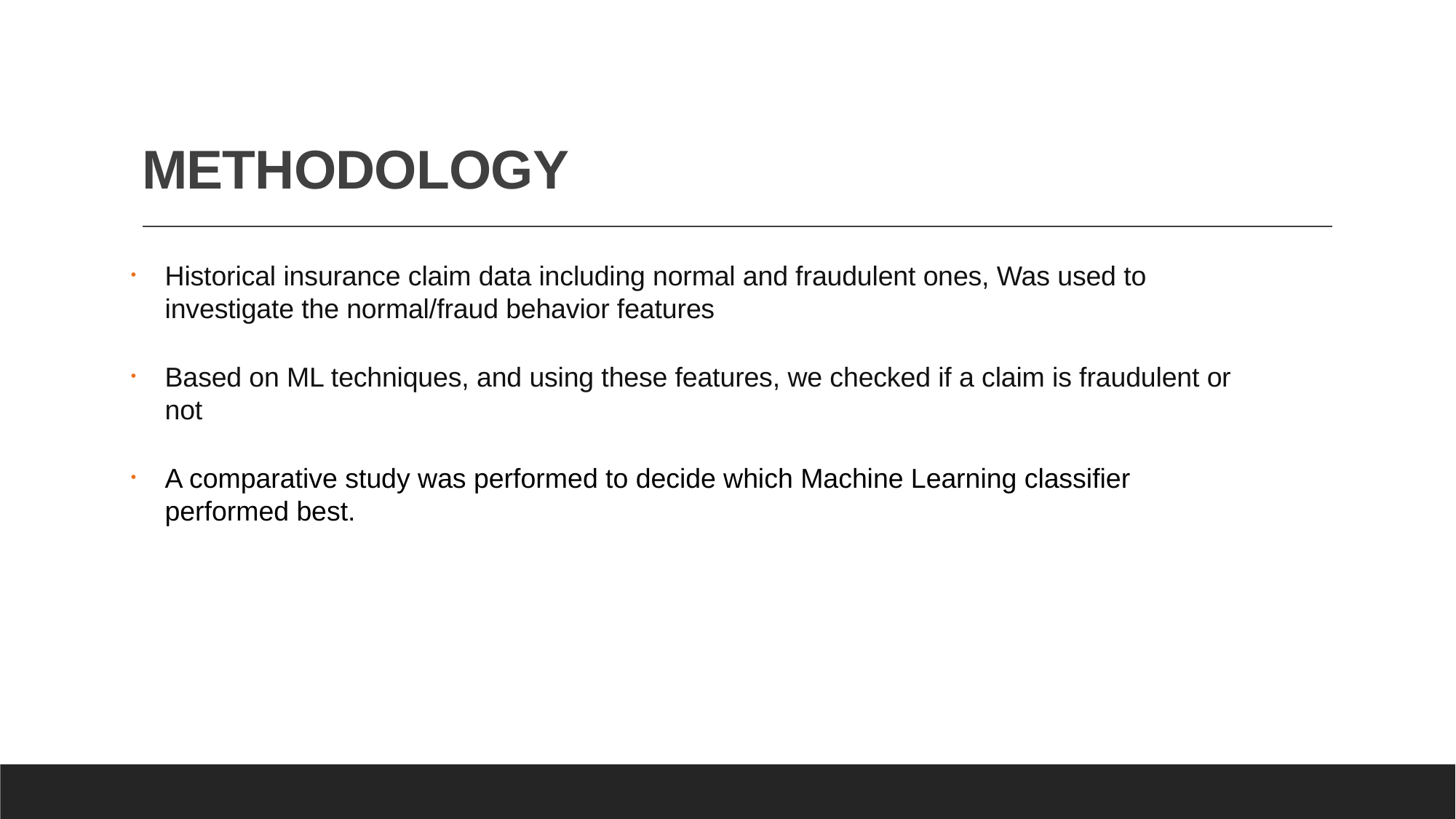

# METHODOLOGY
Historical insurance claim data including normal and fraudulent ones, Was used to investigate the normal/fraud behavior features

Based on ML techniques, and using these features, we checked if a claim is fraudulent or not

A comparative study was performed to decide which Machine Learning classifier performed best.